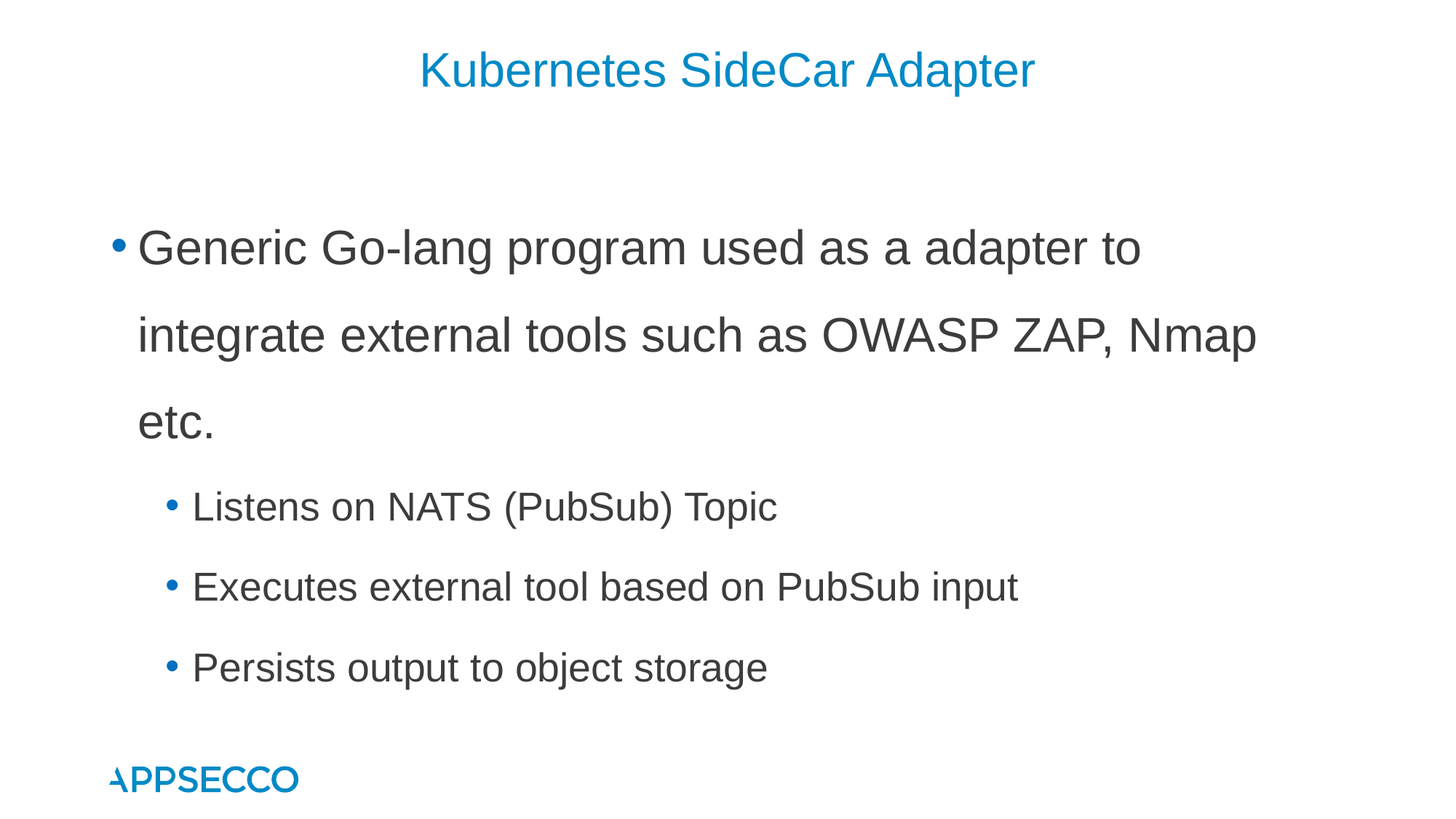

# Kubernetes SideCar Adapter
Generic Go-lang program used as a adapter to integrate external tools such as OWASP ZAP, Nmap etc.
Listens on NATS (PubSub) Topic
Executes external tool based on PubSub input
Persists output to object storage